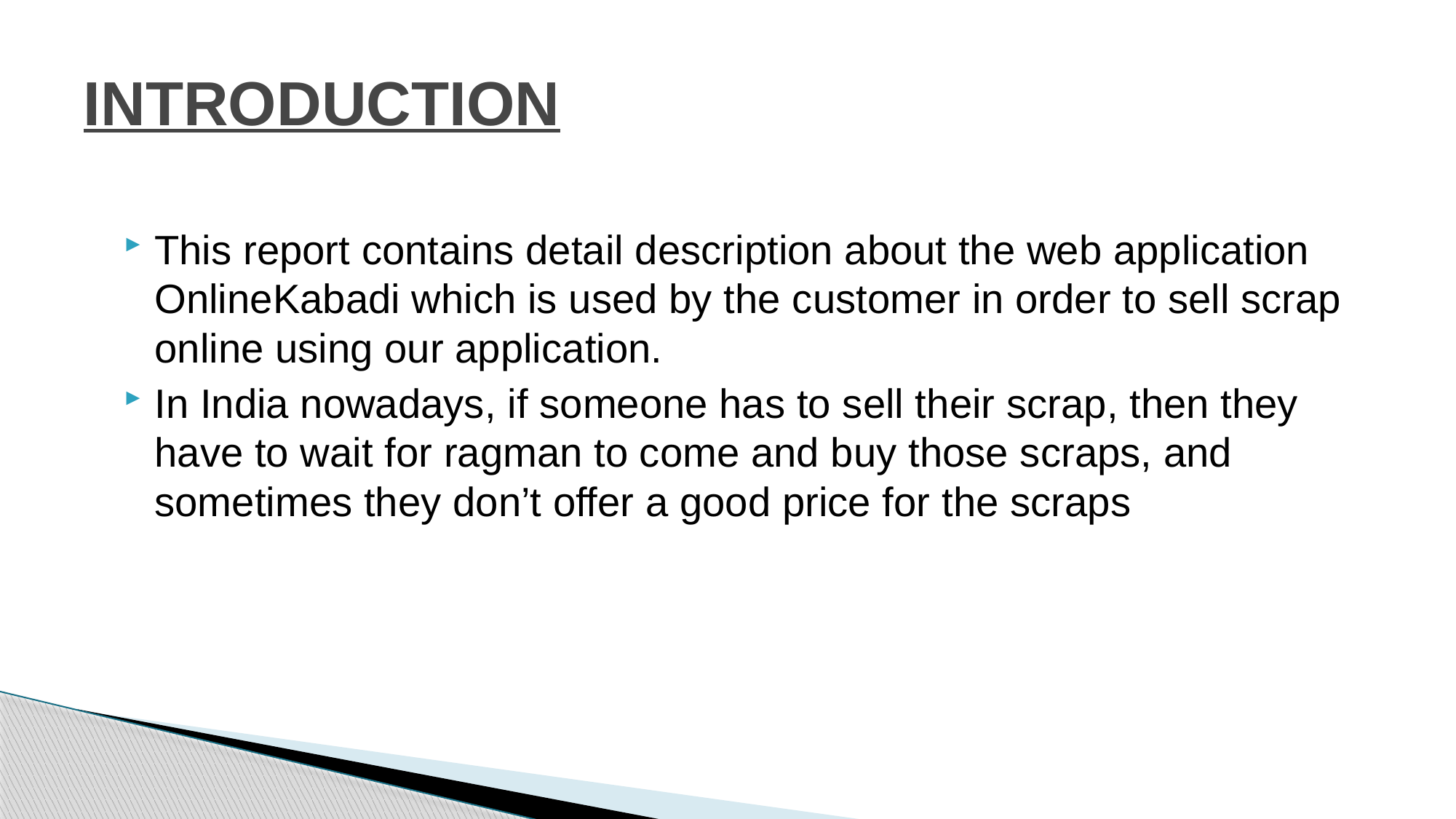

# INTRODUCTION
This report contains detail description about the web application OnlineKabadi which is used by the customer in order to sell scrap online using our application.
In India nowadays, if someone has to sell their scrap, then they have to wait for ragman to come and buy those scraps, and sometimes they don’t offer a good price for the scraps